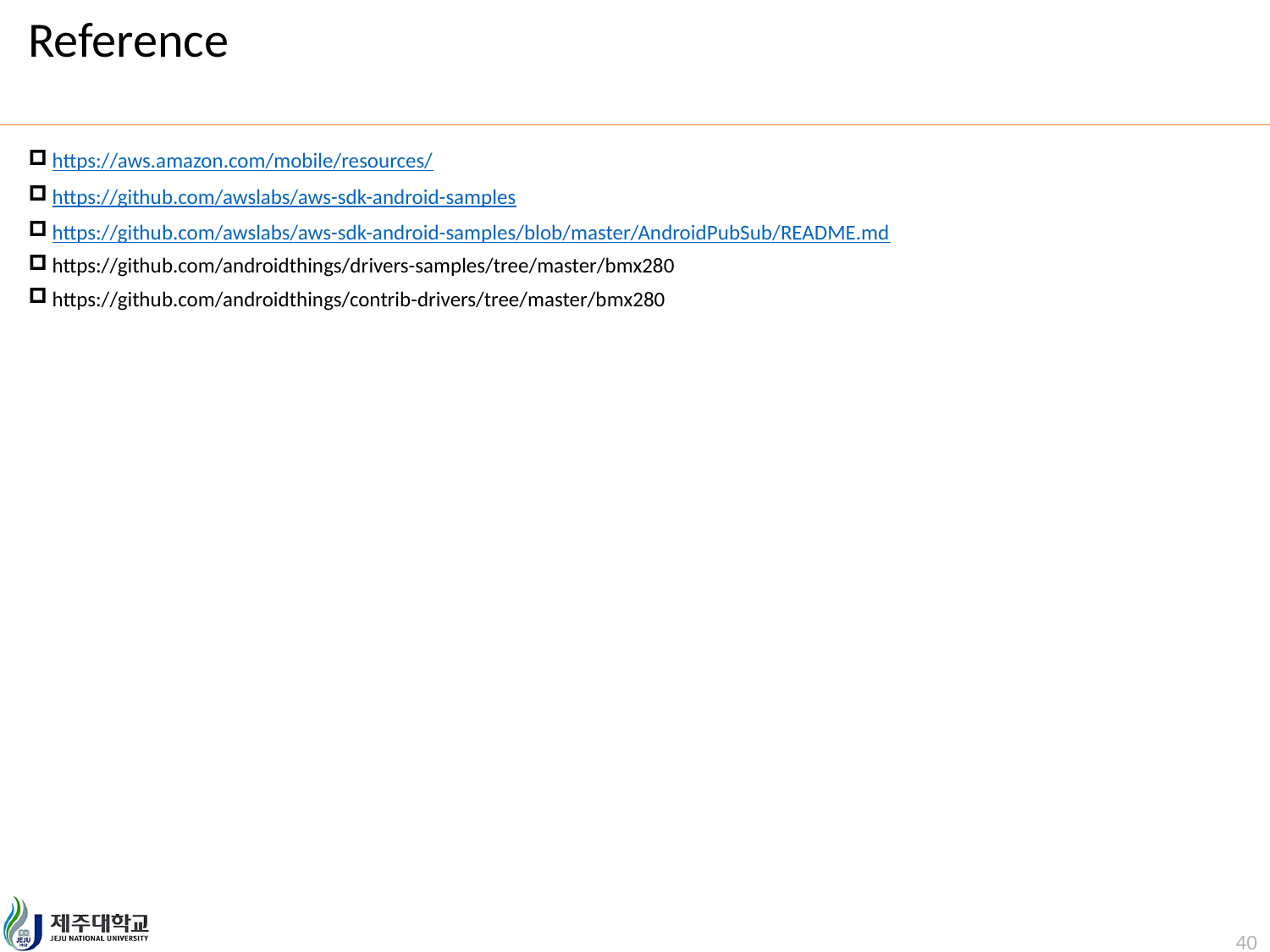

# Reference
https://aws.amazon.com/mobile/resources/
https://github.com/awslabs/aws-sdk-android-samples
https://github.com/awslabs/aws-sdk-android-samples/blob/master/AndroidPubSub/README.md
https://github.com/androidthings/drivers-samples/tree/master/bmx280
https://github.com/androidthings/contrib-drivers/tree/master/bmx280

40